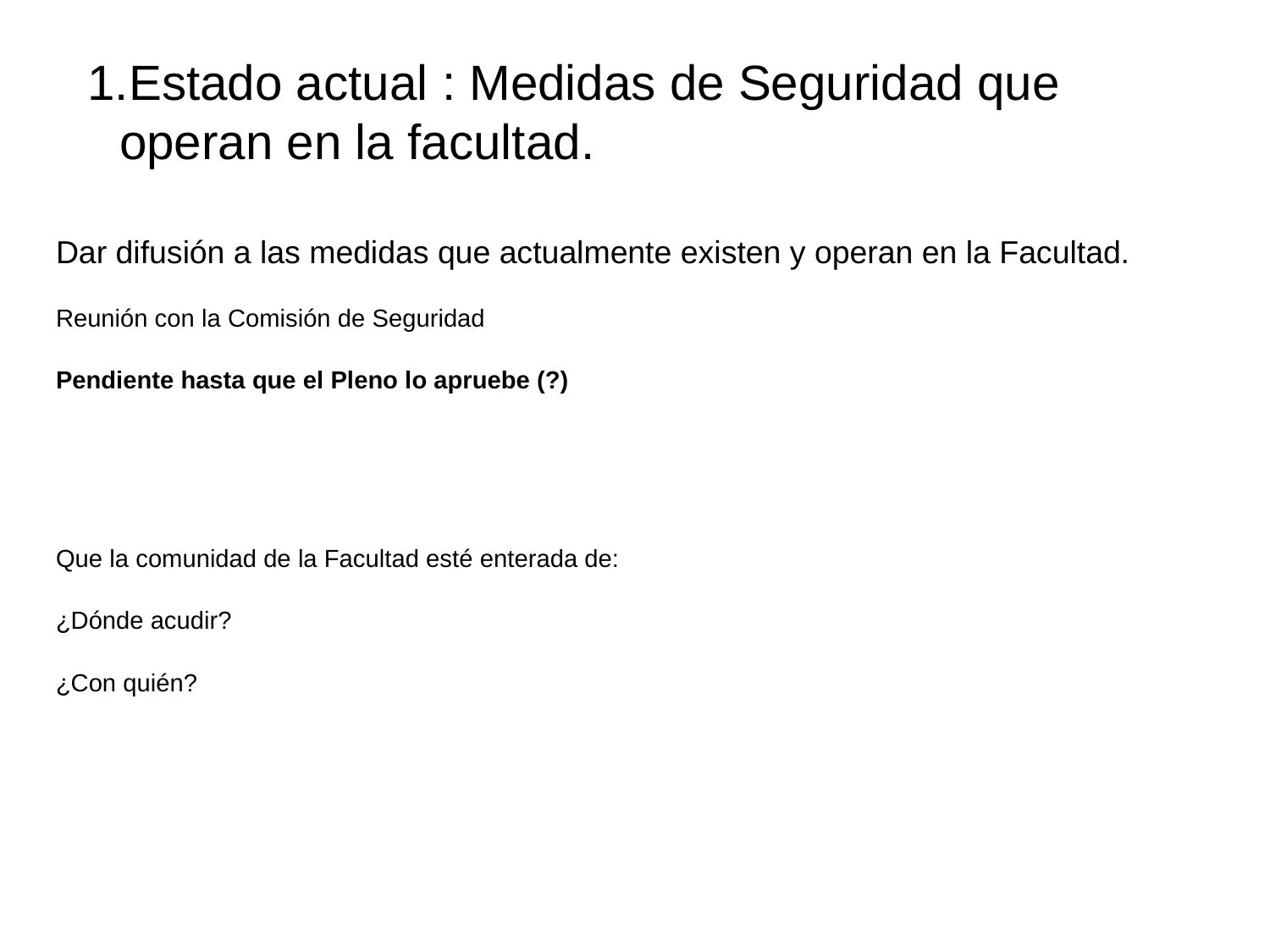

# Estado actual : Medidas de Seguridad que operan en la facultad.
Dar difusión a las medidas que actualmente existen y operan en la Facultad.
Reunión con la Comisión de Seguridad
Pendiente hasta que el Pleno lo apruebe (?)

Que la comunidad de la Facultad esté enterada de:
¿Dónde acudir?
¿Con quién?